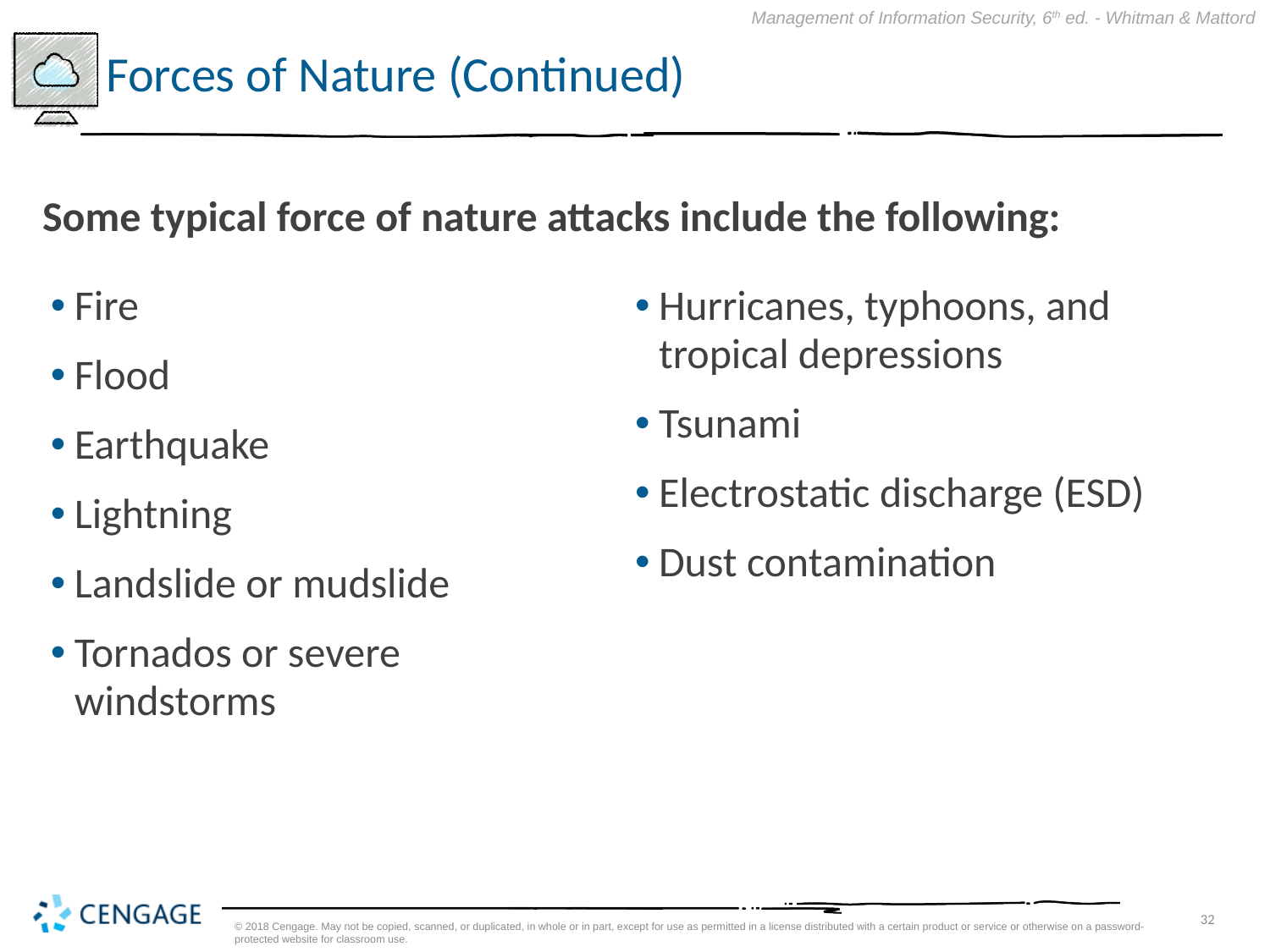

# Forces of Nature (Continued)
Some typical force of nature attacks include the following:
Fire
Flood
Earthquake
Lightning
Landslide or mudslide
Tornados or severe windstorms

Hurricanes, typhoons, and tropical depressions
Tsunami
Electrostatic discharge (ESD)
Dust contamination